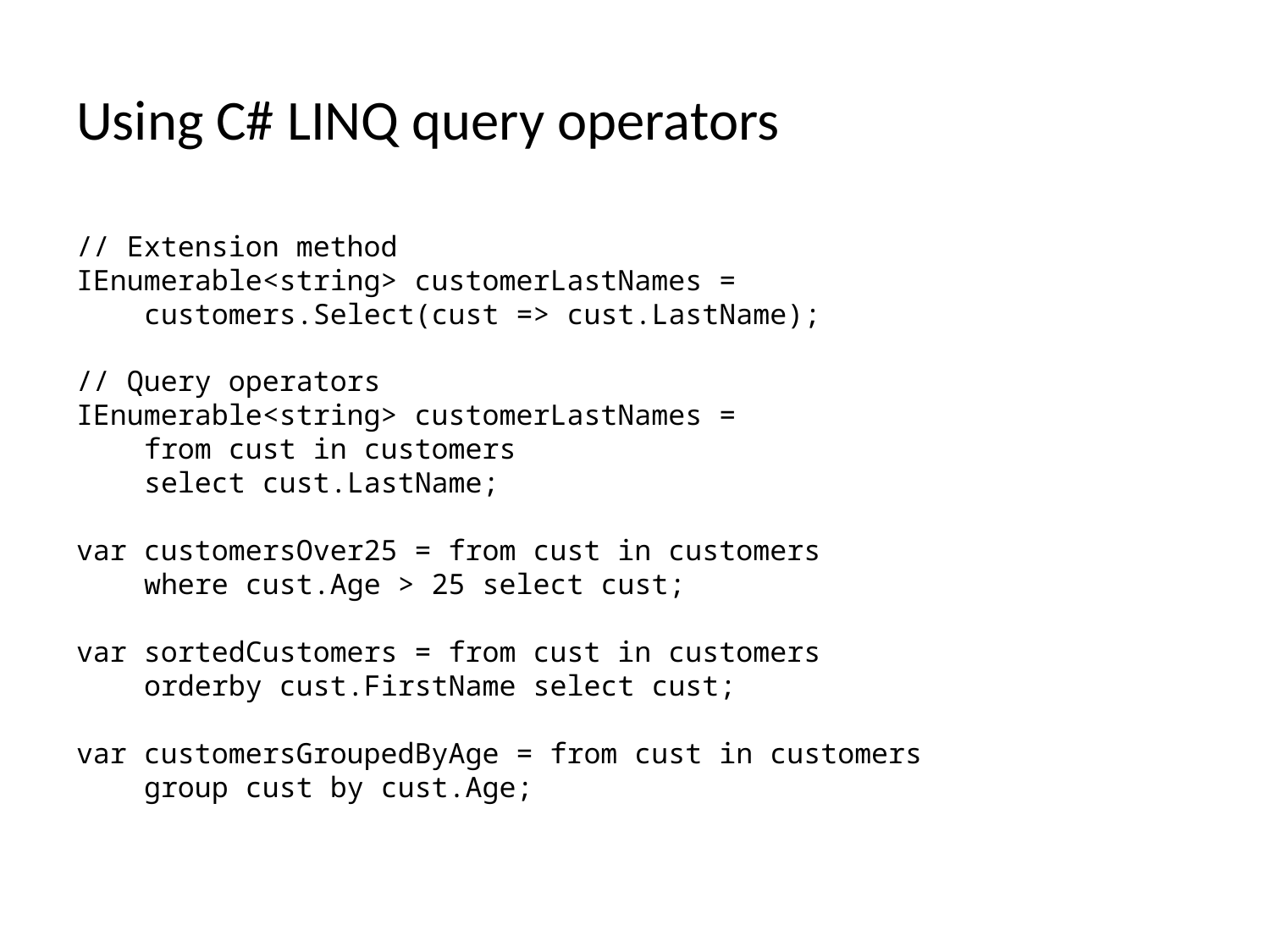

# Using C# LINQ query operators
// Extension method
IEnumerable<string> customerLastNames =
    customers.Select(cust => cust.LastName);

// Query operators
IEnumerable<string> customerLastNames =
    from cust in customers
    select cust.LastName;

var customersOver25 = from cust in customers
    where cust.Age > 25 select cust;

var sortedCustomers = from cust in customers
    orderby cust.FirstName select cust;

var customersGroupedByAge = from cust in customers
    group cust by cust.Age;